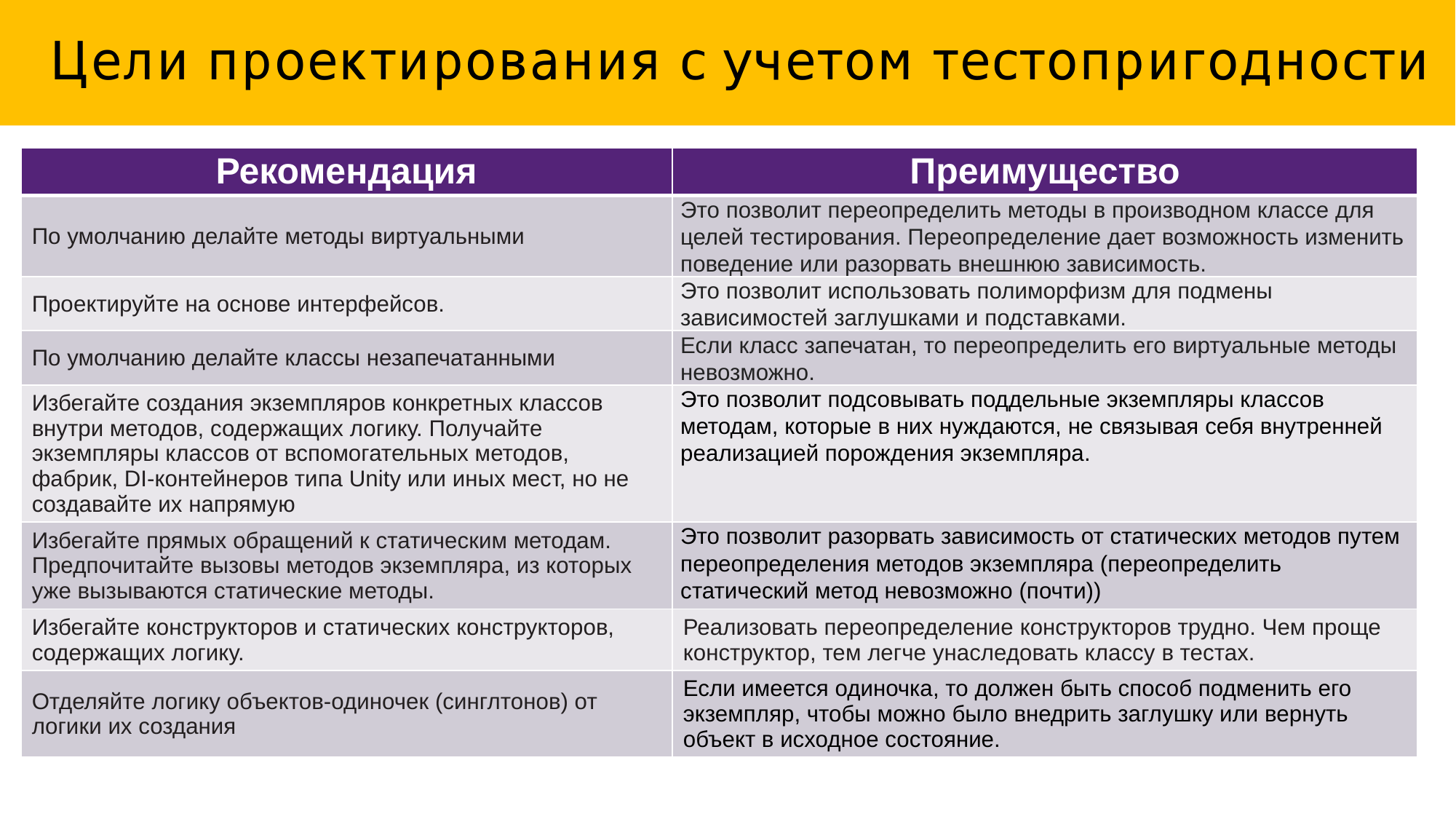

# Цели проектирования с учетом тестопригодности
| Рекомендация | Преимущество |
| --- | --- |
| По умолчанию делайте методы виртуальными | Это позволит переопределить методы в производном классе для целей тестирования. Переопределение дает возможность изменить поведение или разорвать внешнюю зависимость. |
| Проектируйте на основе интерфейсов. | Это позволит использовать полиморфизм для подмены зависимостей заглушками и подставками. |
| По умолчанию делайте классы незапечатанными | Если класс запечатан, то переопределить его виртуальные методы невозможно. |
| Избегайте создания экземпляров конкретных классов внутри методов, содержащих логику. Получайте экземпляры классов от вспомогательных методов, фабрик, DI-контейнеров типа Unity или иных мест, но не создавайте их напрямую | Это позволит подсовывать поддельные экземпляры классов методам, которые в них нуждаются, не связывая себя внутренней реализацией порождения экземпляра. |
| Избегайте прямых обращений к статическим методам. Предпочитайте вызовы методов экземпляра, из которых уже вызываются статические методы. | Это позволит разорвать зависимость от статических методов путем переопределения методов экземпляра (переопределить статический метод невозможно (почти)) |
| Избегайте конструкторов и статических конструкторов, содержащих логику. | Реализовать переопределение конструкторов трудно. Чем проще конструктор, тем легче унаследовать классу в тестах. |
| Отделяйте логику объектов-одиночек (синглтонов) от логики их создания | Если имеется одиночка, то должен быть способ подменить его экземпляр, чтобы можно было внедрить заглушку или вернуть объект в исходное состояние. |